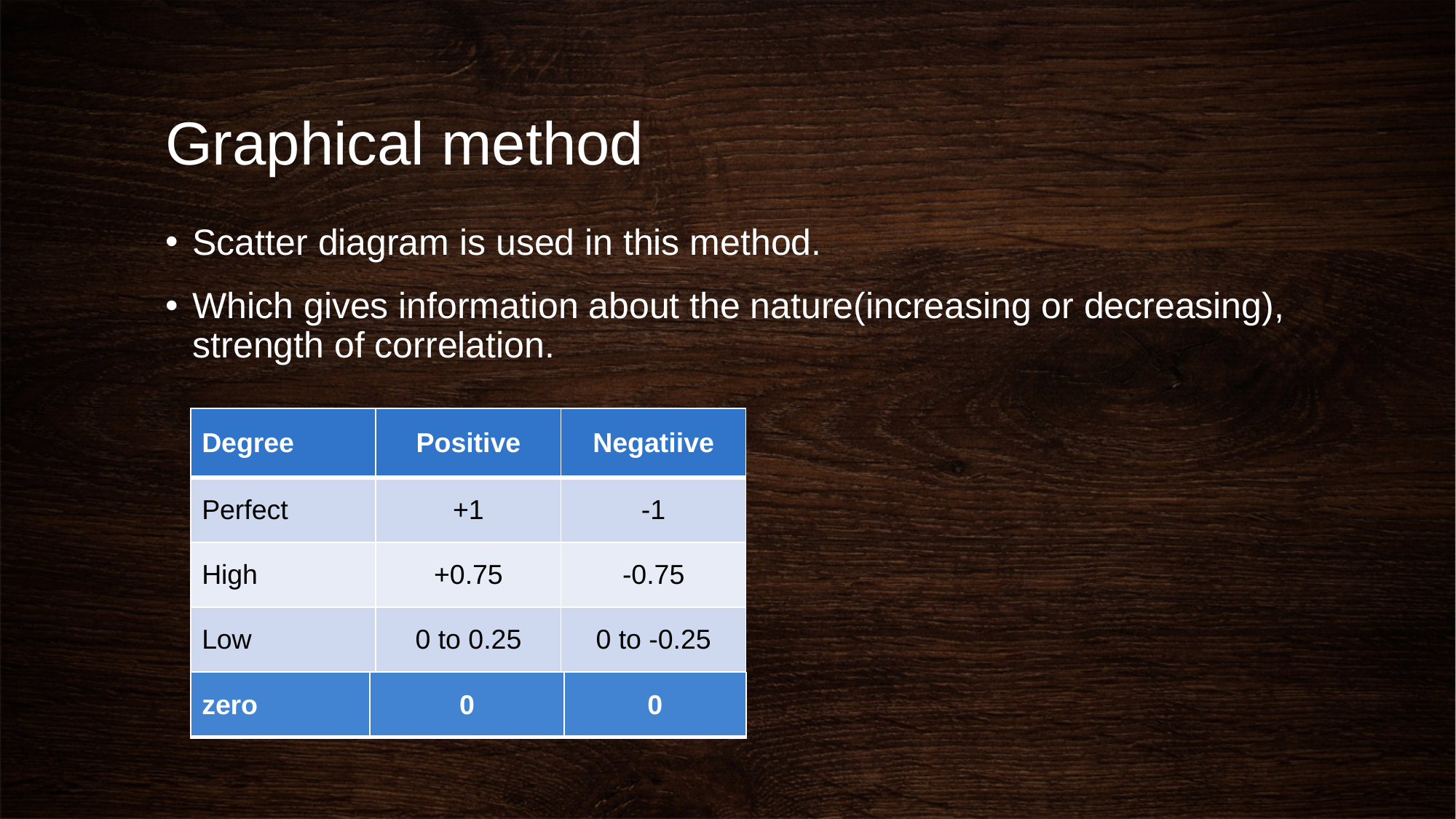

# Graphical method
Scatter diagram is used in this method.
Which gives information about the nature(increasing or decreasing), strength of correlation.

| Degree | Positive | Negatiive |
| --- | --- | --- |
| Perfect | +1 | -1 |
| High | +0.75 | -0.75 |
| Low | 0 to 0.25 | 0 to -0.25 |
| zero | 0 | 0 |
| --- | --- | --- |